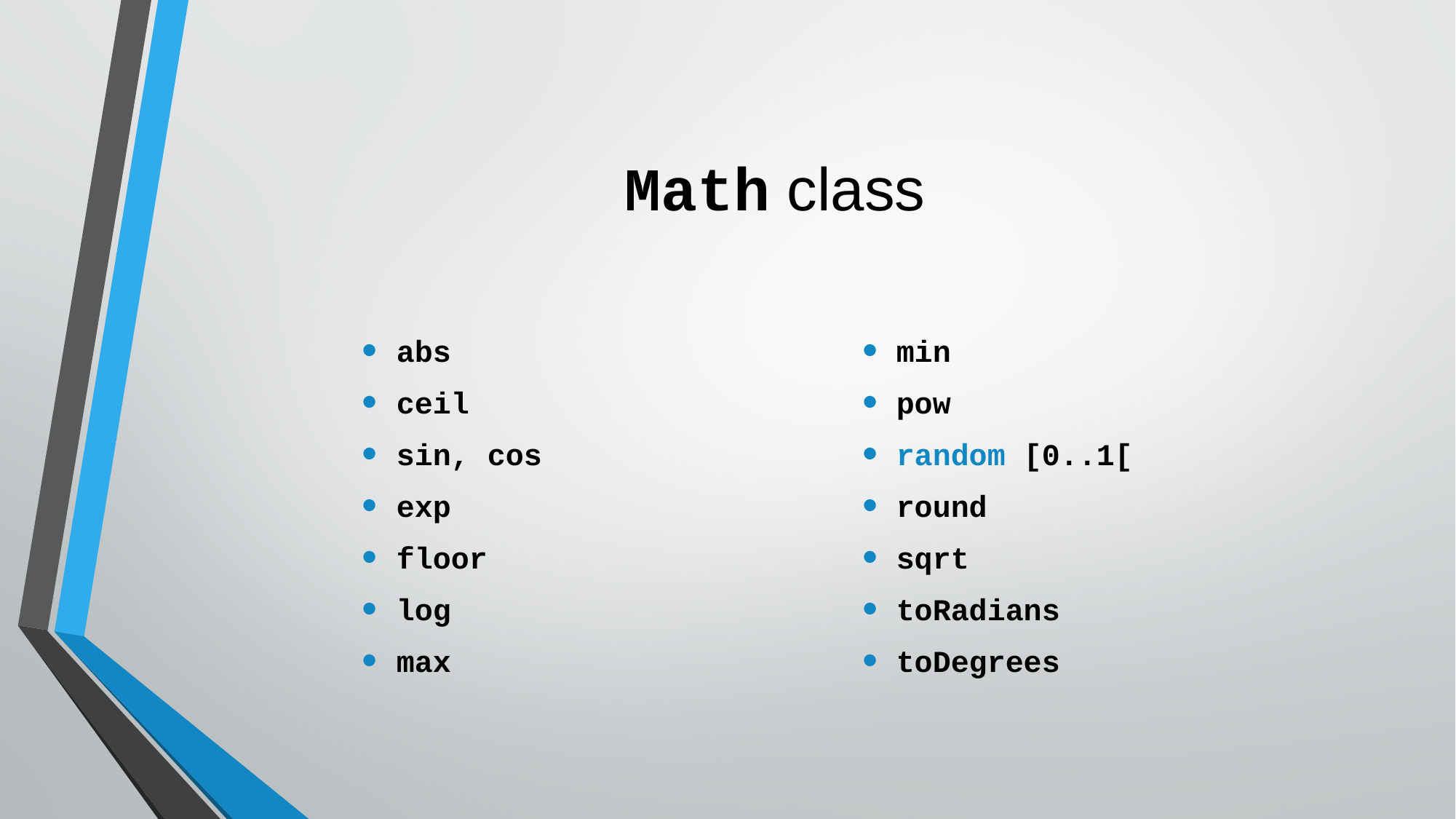

# Math class
abs
ceil
sin, cos
exp
floor
log
max
min
pow
random [0..1[
round
sqrt
toRadians
toDegrees